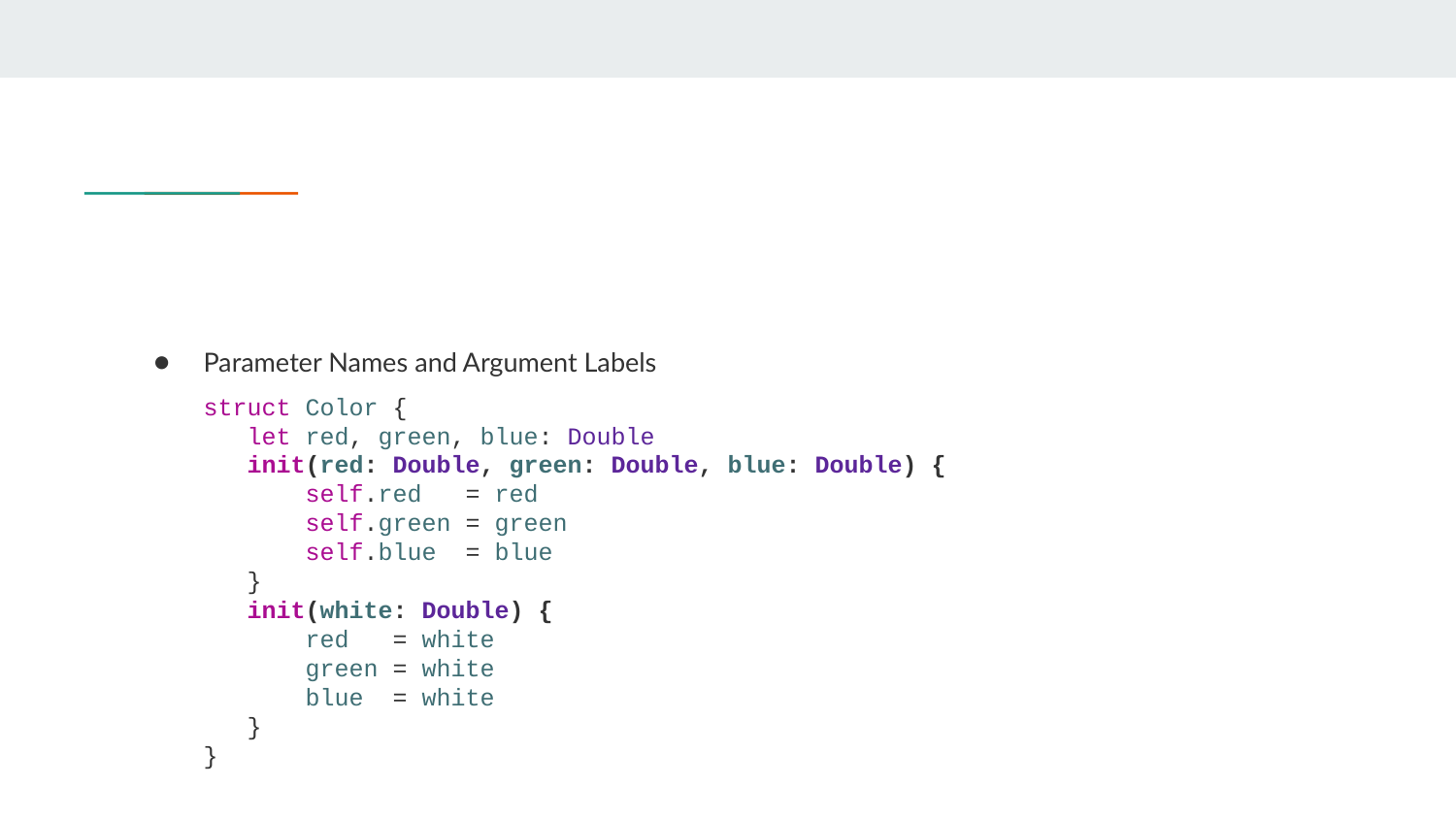

#
Parameter Names and Argument Labels
struct Color {
   let red, green, blue: Double
   init(red: Double, green: Double, blue: Double) {
       self.red   = red
       self.green = green
       self.blue  = blue
   }
   init(white: Double) {
       red   = white
       green = white
       blue  = white
   }
}